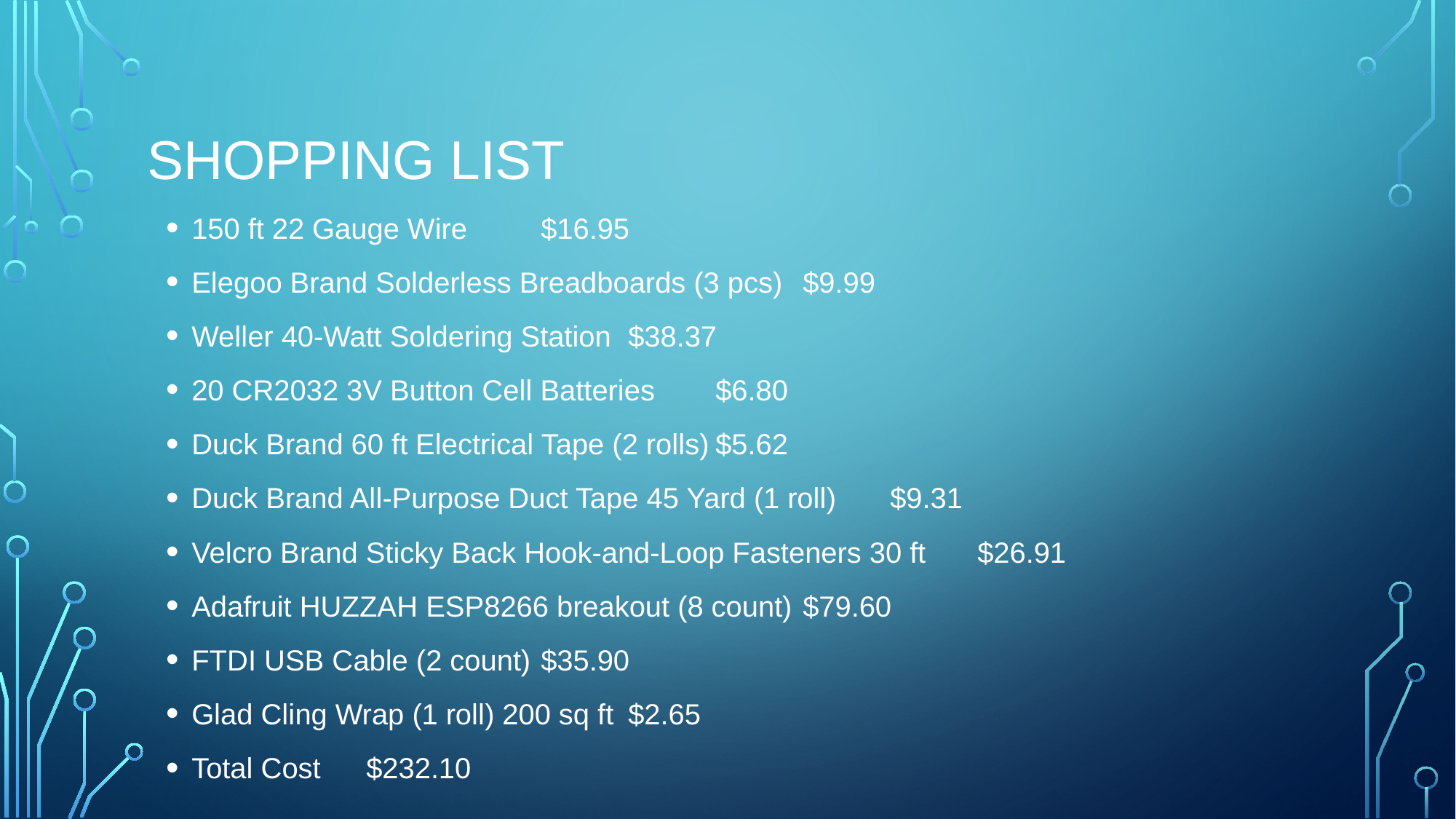

# Shopping List
150 ft 22 Gauge Wire					$16.95
Elegoo Brand Solderless Breadboards (3 pcs)		$9.99
Weller 40-Watt Soldering Station			$38.37
20 CR2032 3V Button Cell Batteries			$6.80
Duck Brand 60 ft Electrical Tape (2 rolls)			$5.62
Duck Brand All-Purpose Duct Tape 45 Yard (1 roll)		$9.31
Velcro Brand Sticky Back Hook-and-Loop Fasteners 30 ft	$26.91
Adafruit HUZZAH ESP8266 breakout (8 count)		$79.60
FTDI USB Cable (2 count)				$35.90
Glad Cling Wrap (1 roll) 200 sq ft			$2.65
Total Cost						$232.10